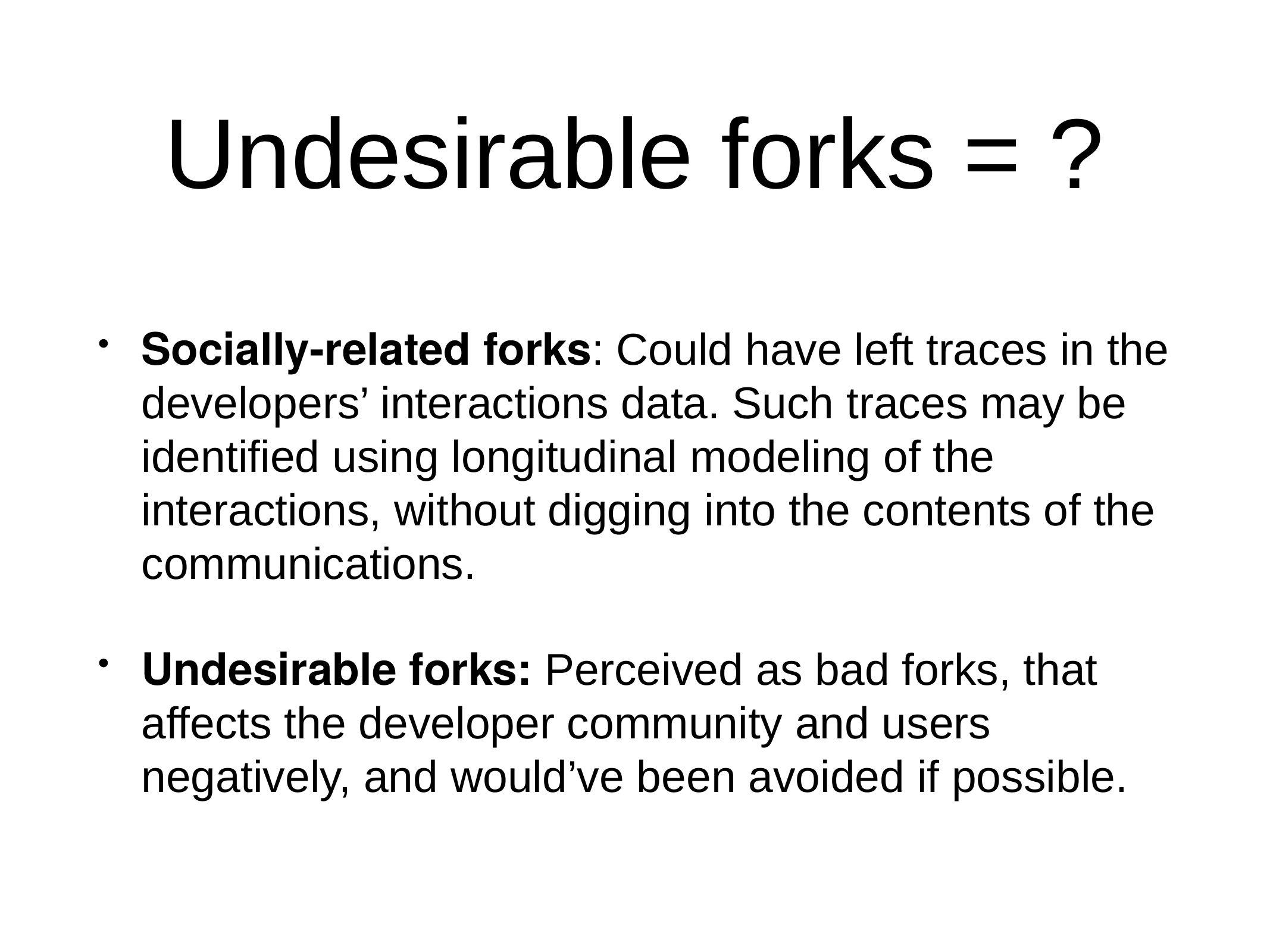

# Undesirable forks = ?
Socially-related forks: Could have left traces in the developers’ interactions data. Such traces may be identified using longitudinal modeling of the interactions, without digging into the contents of the communications.
Undesirable forks: Perceived as bad forks, that affects the developer community and users negatively, and would’ve been avoided if possible.